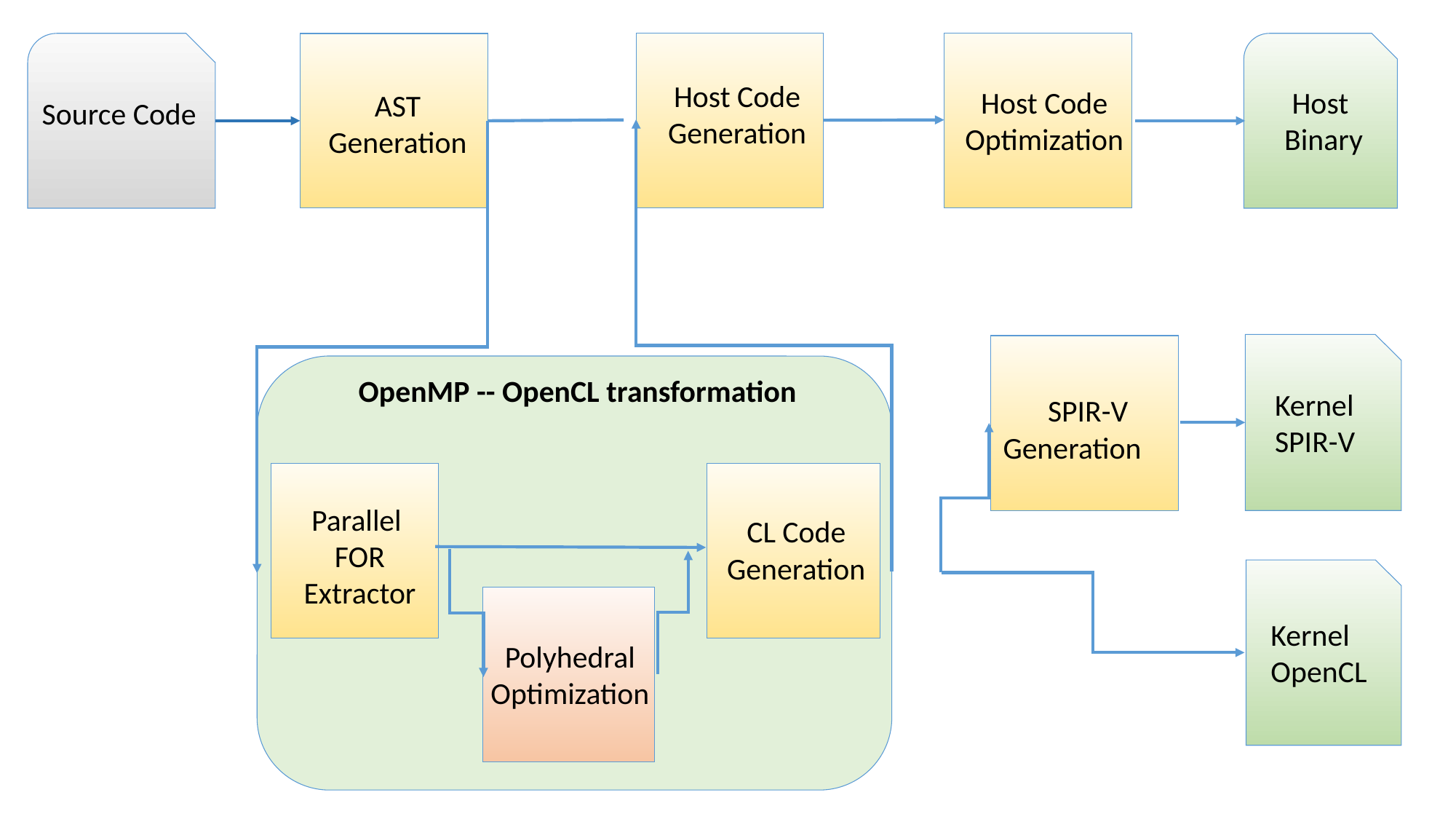

Host Code
Generation
Host Code
Optimization
Host
Binary
AST
Generation
Source Code

OpenMP -- OpenCL transformation

Parallel  FOR Extractor
CL Code Generation

Kernel
SPIR-V
SPIR-V
Generation

Kernel
OpenCL
Polyhedral
Optimization